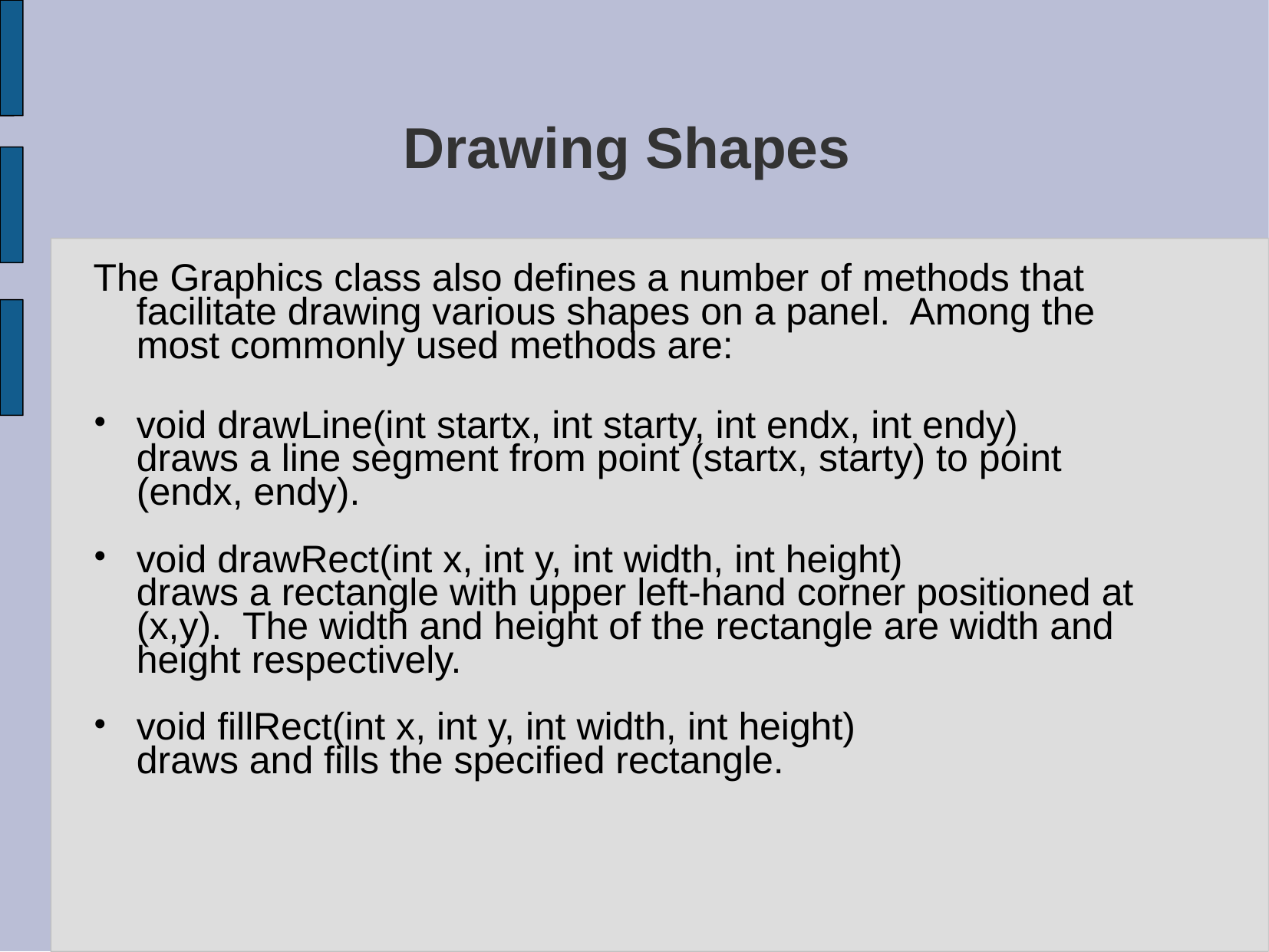

# Drawing Shapes
The Graphics class also defines a number of methods that facilitate drawing various shapes on a panel.  Among the most commonly used methods are:
void drawLine(int startx, int starty, int endx, int endy)
draws a line segment from point (startx, starty) to point (endx, endy).
void drawRect(int x, int y, int width, int height)
draws a rectangle with upper left-hand corner positioned at (x,y).  The width and height of the rectangle are width and height respectively.
void fillRect(int x, int y, int width, int height)
draws and fills the specified rectangle.